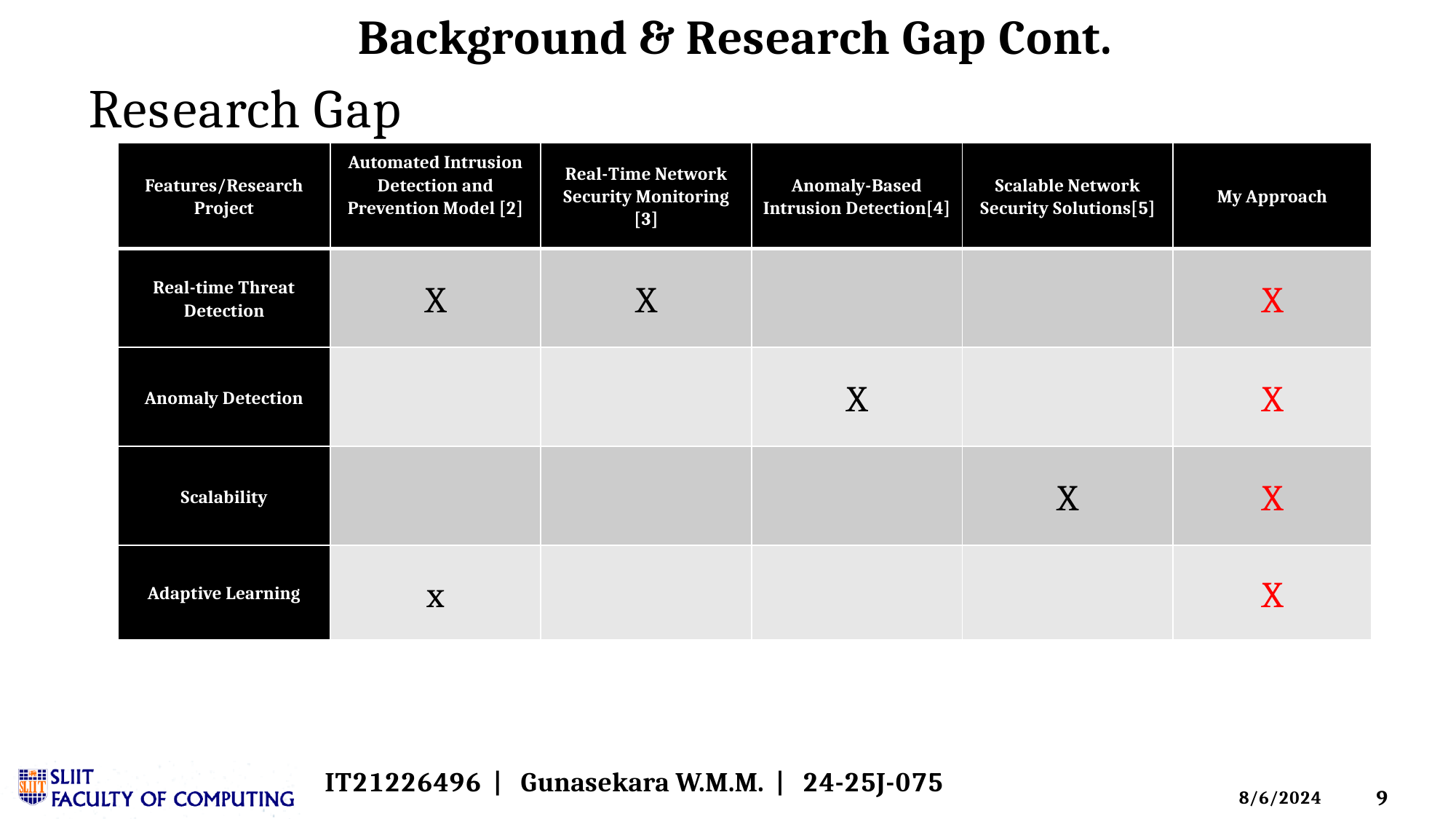

Background & Research Gap Cont.
# Research Gap
| Features/Research Project | Automated Intrusion Detection and Prevention Model [2] | Real-Time Network Security Monitoring [3] | Anomaly-Based Intrusion Detection[4] | Scalable Network Security Solutions[5] | My Approach |
| --- | --- | --- | --- | --- | --- |
| Real-time Threat Detection | X | X |  |  | X |
| Anomaly Detection |  |  | X |  | X |
| Scalability |  |  |  | X | X |
| Adaptive Learning | x |  |  |  | X |
IT21226496  |   Gunasekara W.M.M.  |   24-25J-075